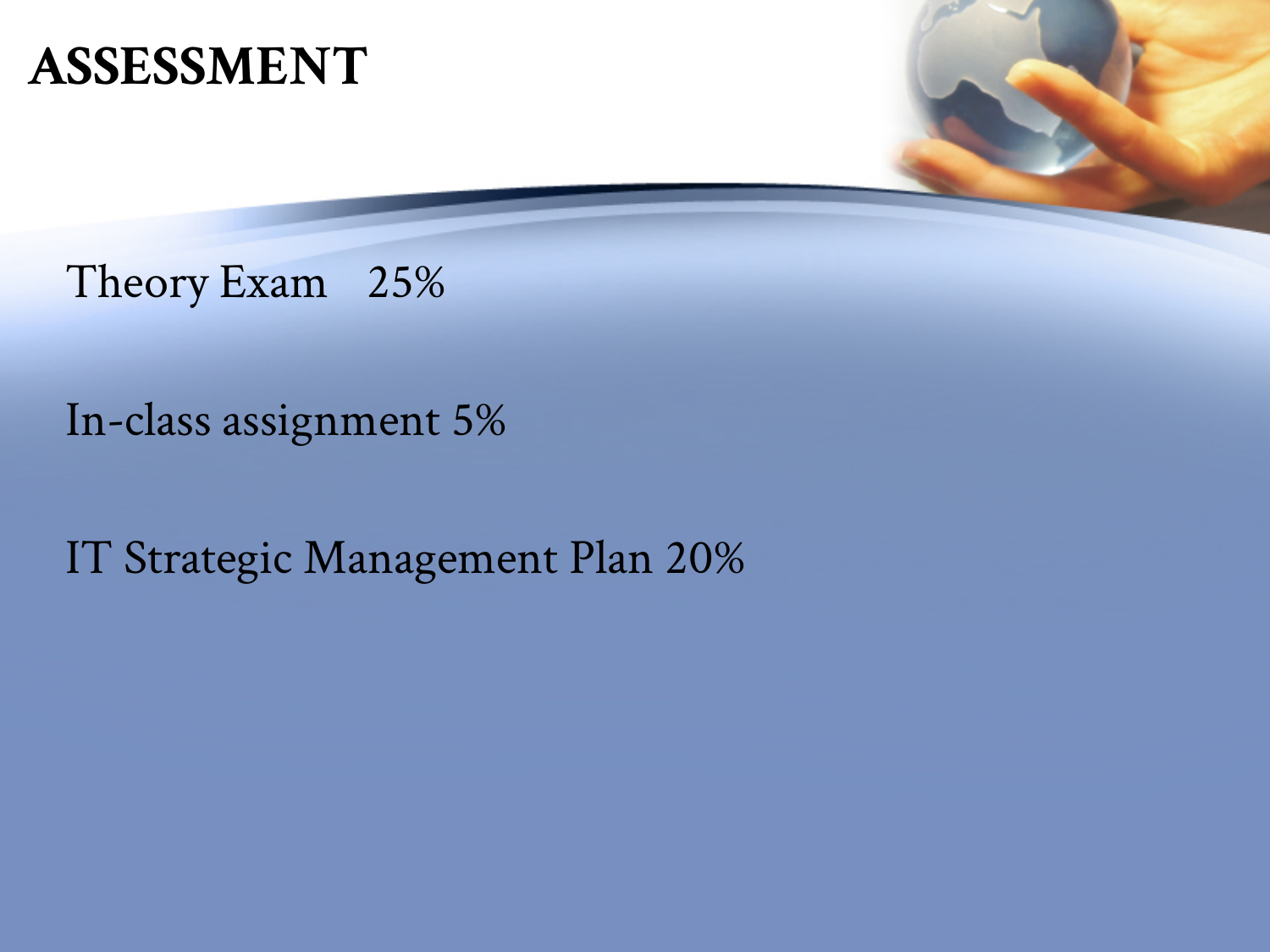

# ASSESSMENT
Theory Exam	25%

In-class assignment 5%

IT Strategic Management Plan 20%